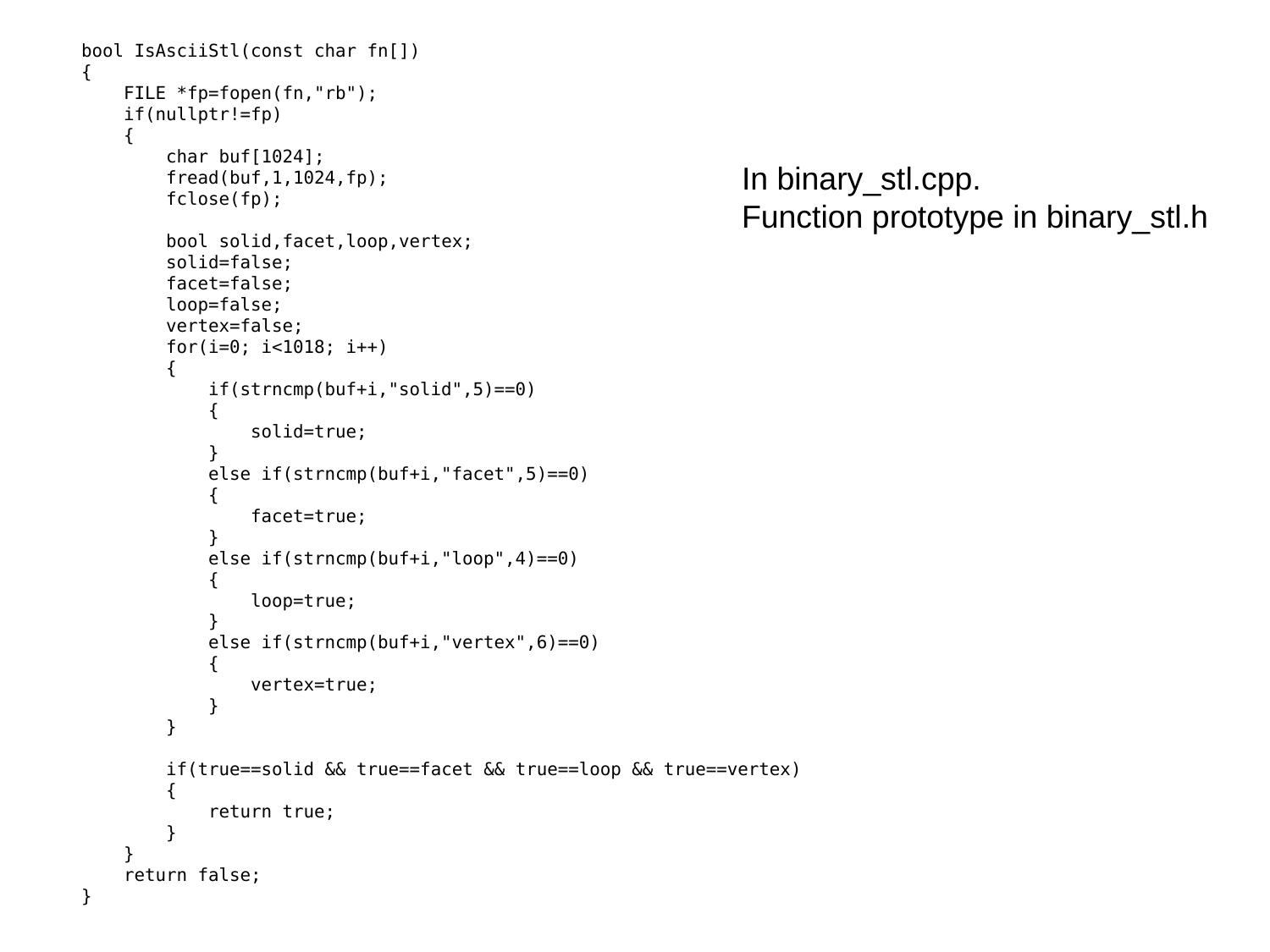

bool IsAsciiStl(const char fn[])
{
    FILE *fp=fopen(fn,"rb");
    if(nullptr!=fp)
    {
        char buf[1024];
        fread(buf,1,1024,fp);
        fclose(fp);

        bool solid,facet,loop,vertex;
        solid=false;
        facet=false;
        loop=false;
        vertex=false;
        for(i=0; i<1018; i++)
        {
            if(strncmp(buf+i,"solid",5)==0)
            {
                solid=true;
            }
            else if(strncmp(buf+i,"facet",5)==0)
            {
                facet=true;
            }
            else if(strncmp(buf+i,"loop",4)==0)
            {
                loop=true;
            }
            else if(strncmp(buf+i,"vertex",6)==0)
            {
                vertex=true;
            }
        }

        if(true==solid && true==facet && true==loop && true==vertex)
        {
            return true;
        }
    }
    return false;
}
In binary_stl.cpp.
Function prototype in binary_stl.h